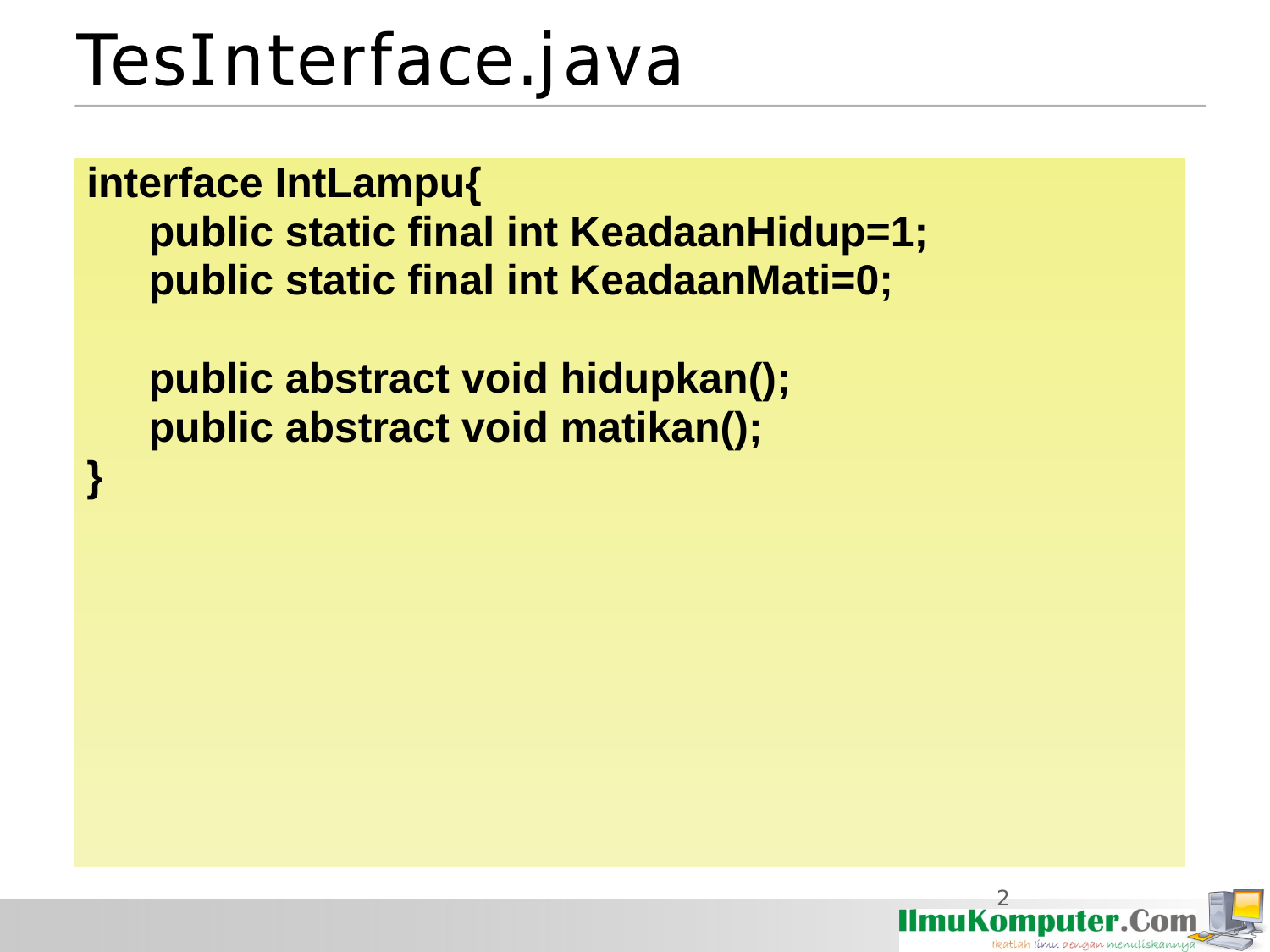

# TesInterface.java
interface IntLampu{
	public static final int KeadaanHidup=1;
	public static final int KeadaanMati=0;

	public abstract void hidupkan();
	public abstract void matikan();
}

2